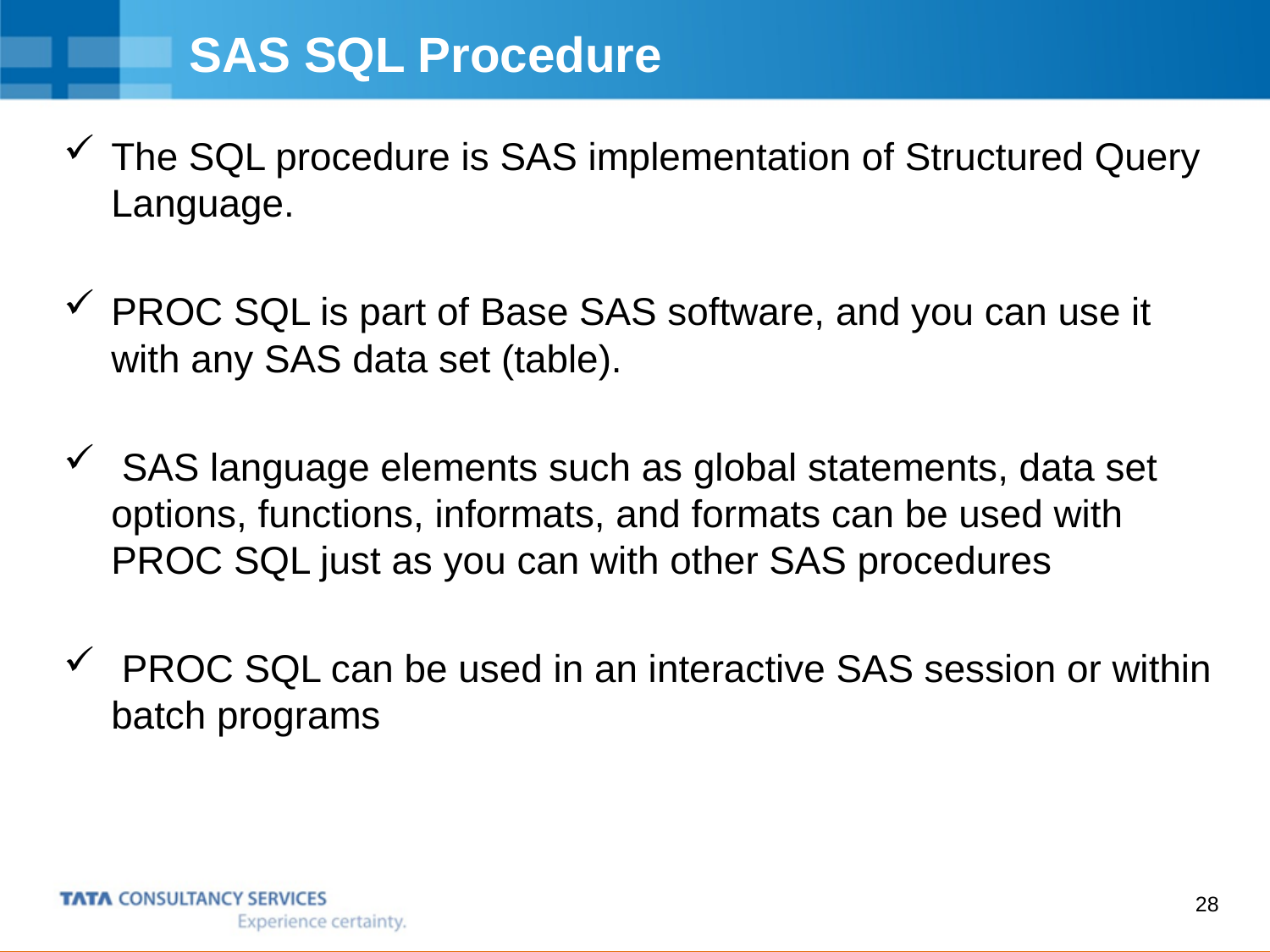

# SAS SQL Procedure
The SQL procedure is SAS implementation of Structured Query Language.

PROC SQL is part of Base SAS software, and you can use it with any SAS data set (table).

 SAS language elements such as global statements, data set options, functions, informats, and formats can be used with PROC SQL just as you can with other SAS procedures

 PROC SQL can be used in an interactive SAS session or within batch programs